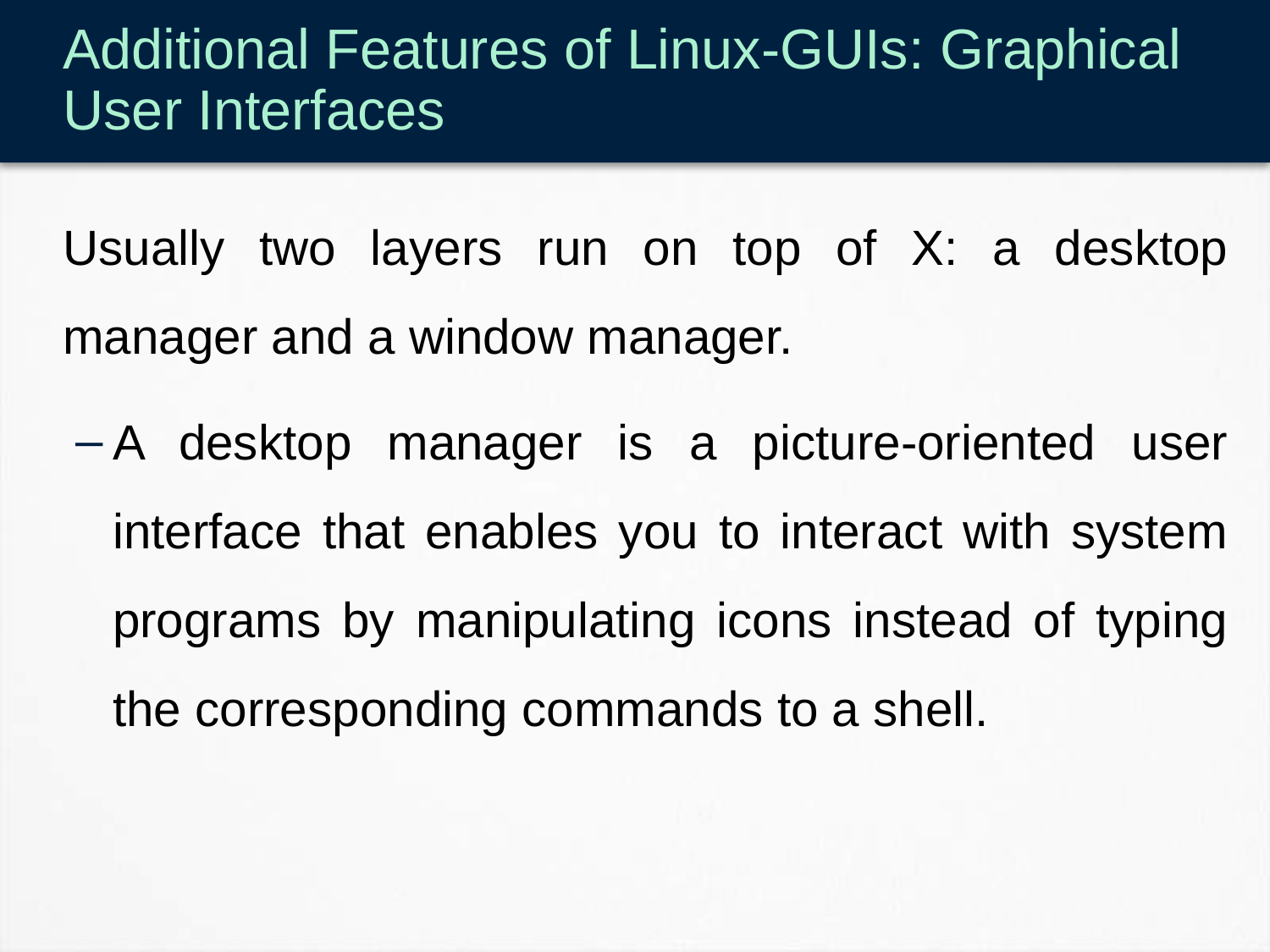

# Additional Features of Linux-GUIs: Graphical User Interfaces
Usually two layers run on top of X: a desktop manager and a window manager.
A desktop manager is a picture-oriented user interface that enables you to interact with system programs by manipulating icons instead of typing the corresponding commands to a shell.